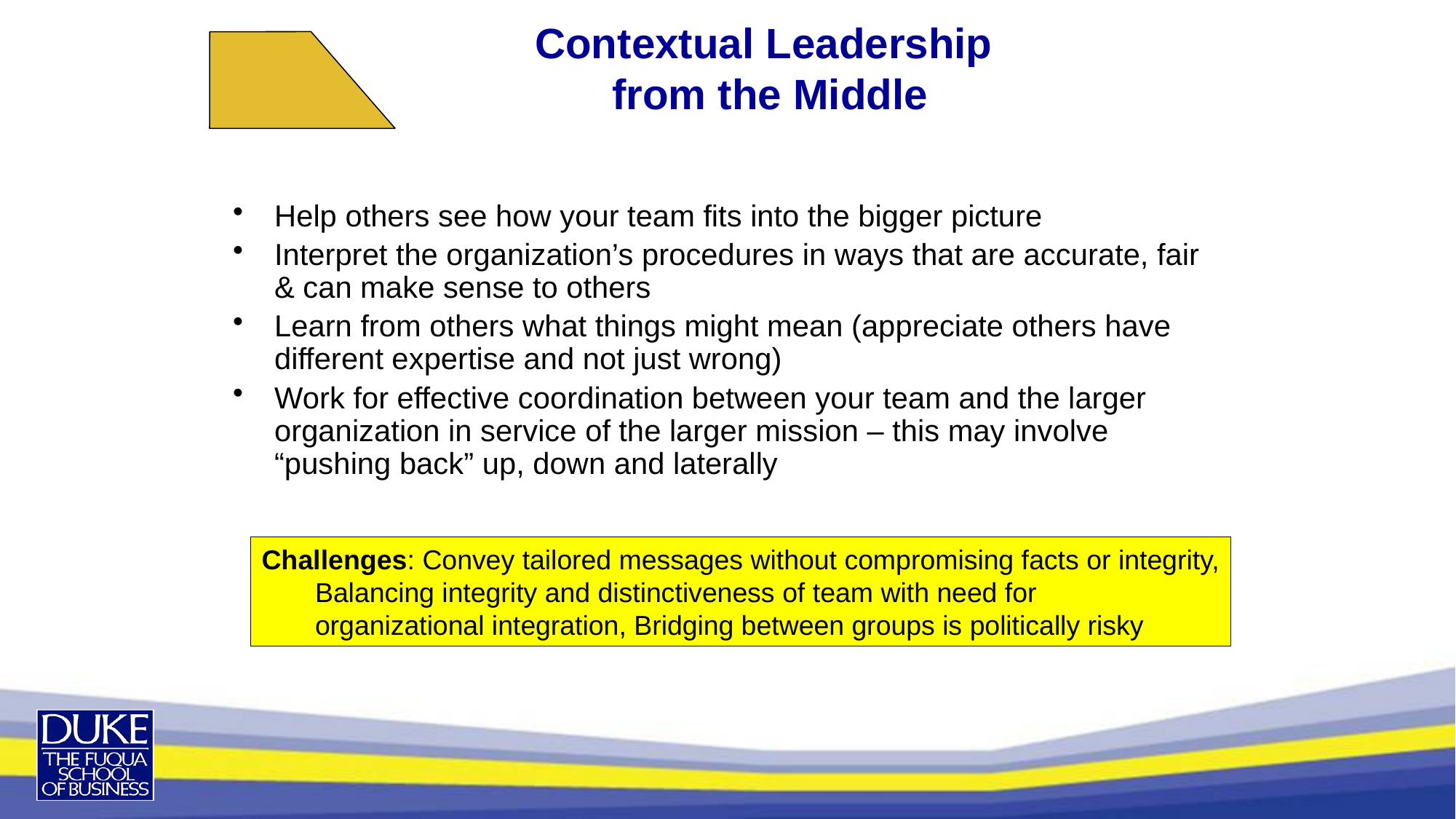

Contextual Leadership
from the Middle

Help others see how your team fits into the bigger picture
Interpret the organization’s procedures in ways that are accurate, fair & can make sense to others
Learn from others what things might mean (appreciate others have different expertise and not just wrong)
Work for effective coordination between your team and the larger organization in service of the larger mission – this may involve “pushing back” up, down and laterally
Challenges: Convey tailored messages without compromising facts or integrity,
       Balancing integrity and distinctiveness of team with need for
       organizational integration, Bridging between groups is politically risky